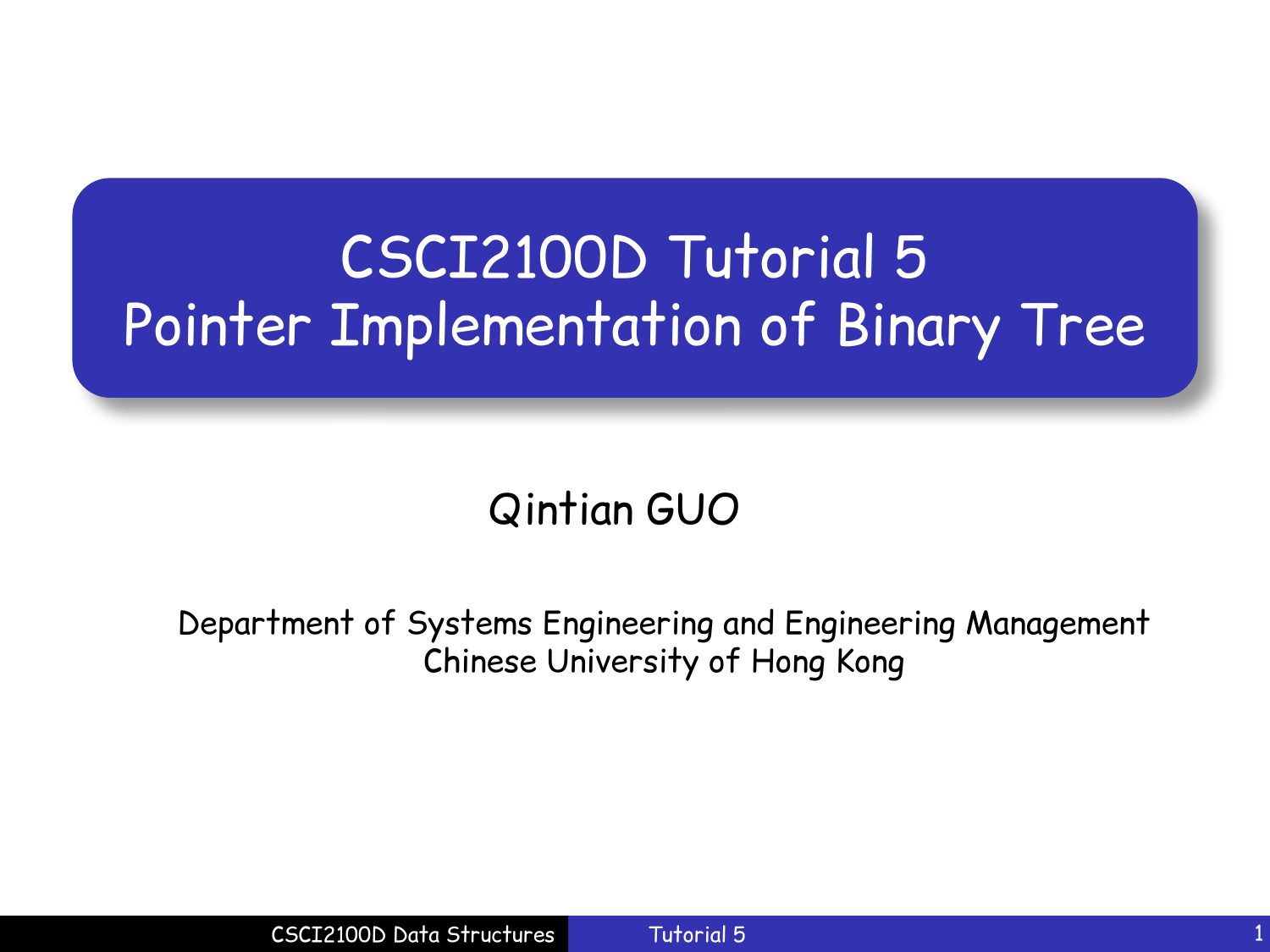

# CSCI2100D Tutorial 5 Pointer Implementation of Binary Tree

Qintian GUO
Department of Systems Engineering and Engineering Management
Chinese University of Hong Kong
Tutorial 5
1